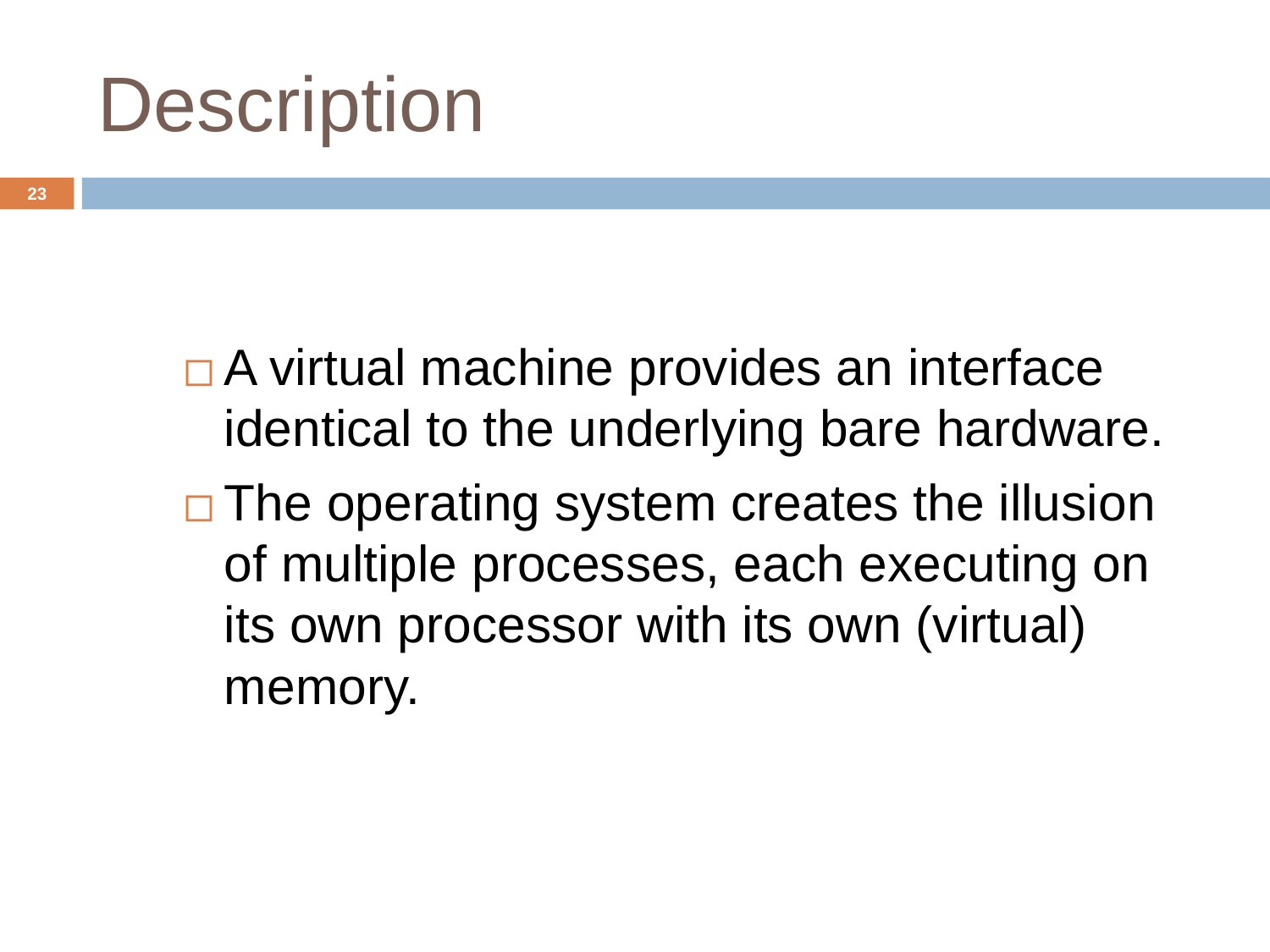

# Description
23
A virtual machine provides an interface identical to the underlying bare hardware.
The operating system creates the illusion of multiple processes, each executing on its own processor with its own (virtual) memory.